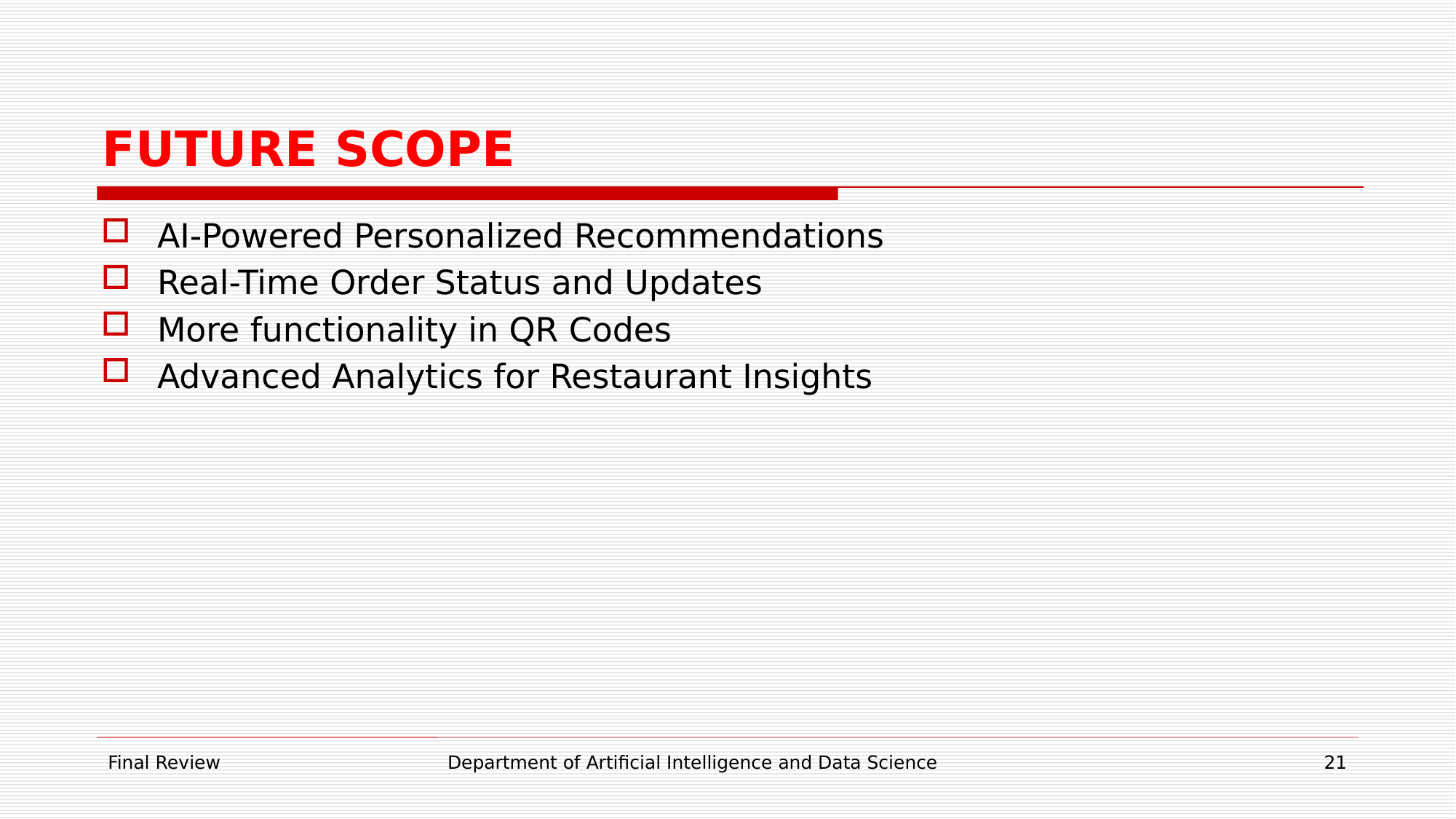

# FUTURE SCOPE
AI-Powered Personalized Recommendations
Real-Time Order Status and Updates
More functionality in QR Codes
Advanced Analytics for Restaurant Insights
Final Review
Department of Artificial Intelligence and Data Science
21